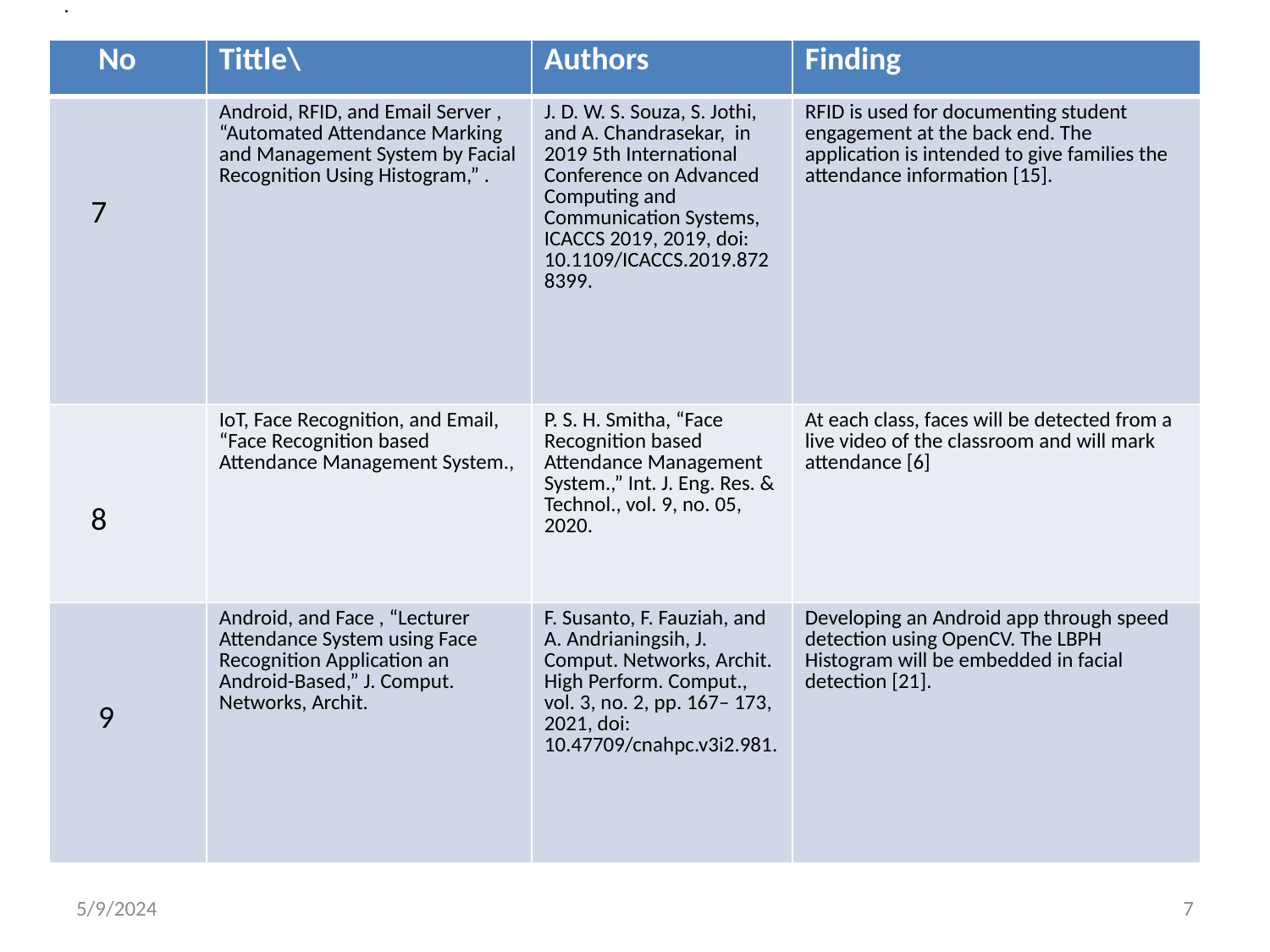

# .
| No | Tittle\ | Authors | Finding |
| --- | --- | --- | --- |
| 7 | Android, RFID, and Email Server , “Automated Attendance Marking and Management System by Facial Recognition Using Histogram,” . | J. D. W. S. Souza, S. Jothi, and A. Chandrasekar, in 2019 5th International Conference on Advanced Computing and Communication Systems, ICACCS 2019, 2019, doi: 10.1109/ICACCS.2019.8728399. | RFID is used for documenting student engagement at the back end. The application is intended to give families the attendance information [15]. |
| 8 | IoT, Face Recognition, and Email, “Face Recognition based Attendance Management System., | P. S. H. Smitha, “Face Recognition based Attendance Management System.,” Int. J. Eng. Res. & Technol., vol. 9, no. 05, 2020. | At each class, faces will be detected from a live video of the classroom and will mark attendance [6] |
| 9 | Android, and Face , “Lecturer Attendance System using Face Recognition Application an Android-Based,” J. Comput. Networks, Archit. | F. Susanto, F. Fauziah, and A. Andrianingsih, J. Comput. Networks, Archit. High Perform. Comput., vol. 3, no. 2, pp. 167– 173, 2021, doi: 10.47709/cnahpc.v3i2.981. | Developing an Android app through speed detection using OpenCV. The LBPH Histogram will be embedded in facial detection [21]. |
5/9/2024
7